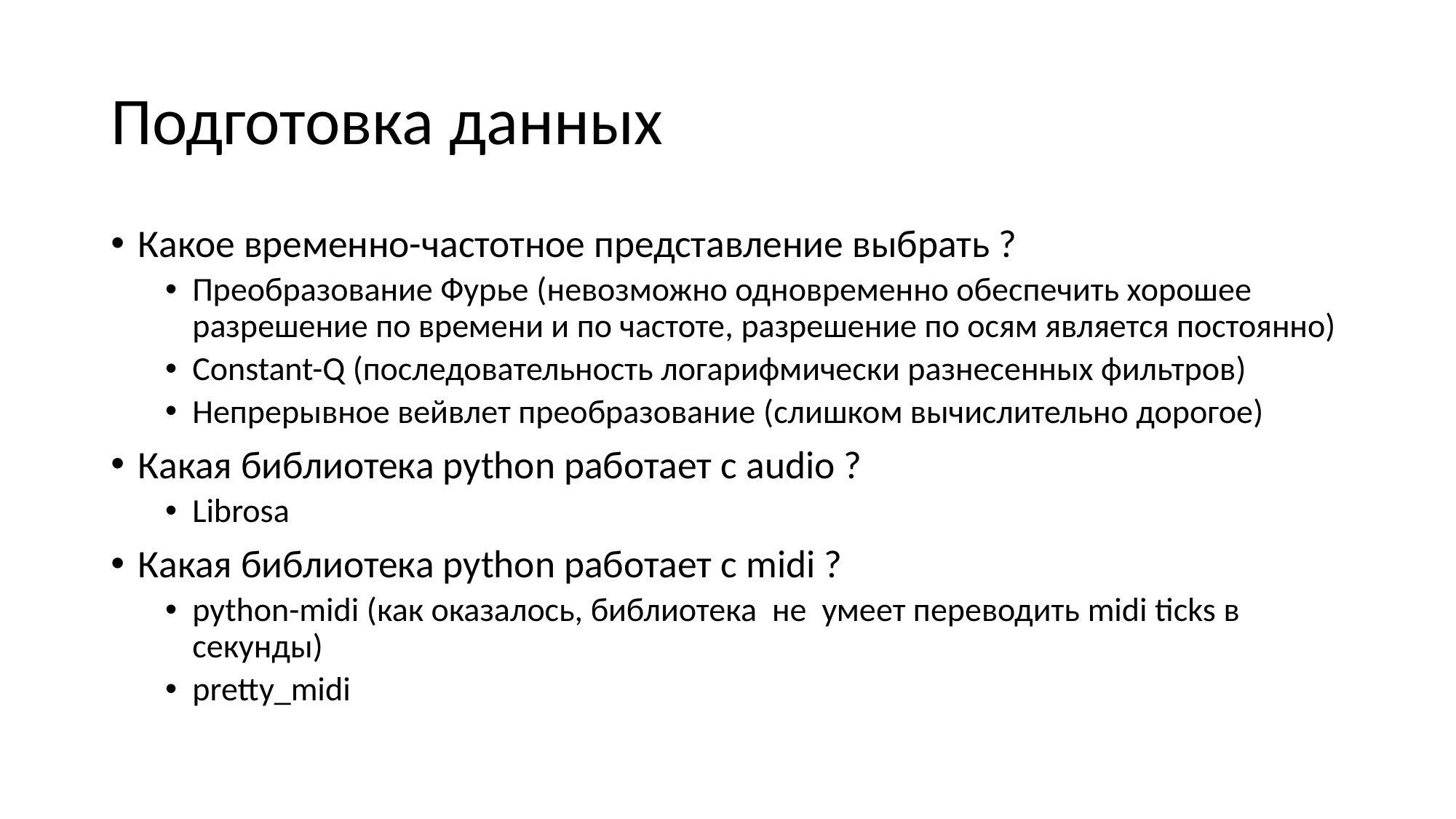

# Подготовка данных
Какое временно-частотное представление выбрать ?
Преобразование Фурье (невозможно одновременно обеспечить хорошее разрешение по времени и по частоте, разрешение по осям является постоянно)
Constant-Q (последовательность логарифмически разнесенных фильтров)
Непрерывное вейвлет преобразование (слишком вычислительно дорогое)
Какая библиотека python работает с audio ?
Librosa
Какая библиотека python работает с midi ?
python-midi (как оказалось, библиотека  не  умеет переводить midi ticks в секунды)
pretty_midi